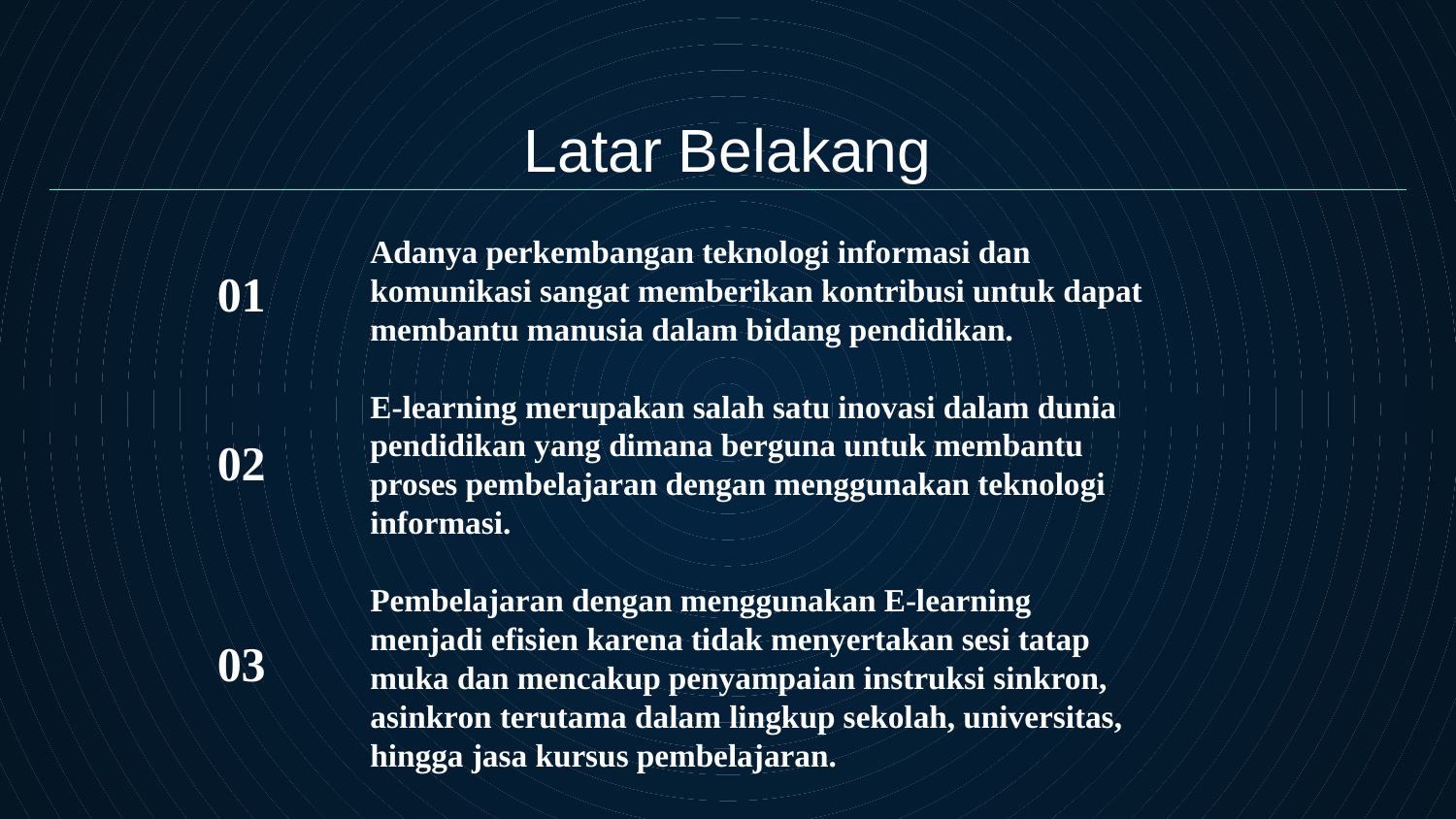

# Latar Belakang
01
02
03
Adanya perkembangan teknologi informasi dan komunikasi sangat memberikan kontribusi untuk dapat membantu manusia dalam bidang pendidikan.
E-learning merupakan salah satu inovasi dalam dunia pendidikan yang dimana berguna untuk membantu proses pembelajaran dengan menggunakan teknologi informasi.
Pembelajaran dengan menggunakan E-learning menjadi efisien karena tidak menyertakan sesi tatap muka dan mencakup penyampaian instruksi sinkron, asinkron terutama dalam lingkup sekolah, universitas, hingga jasa kursus pembelajaran.